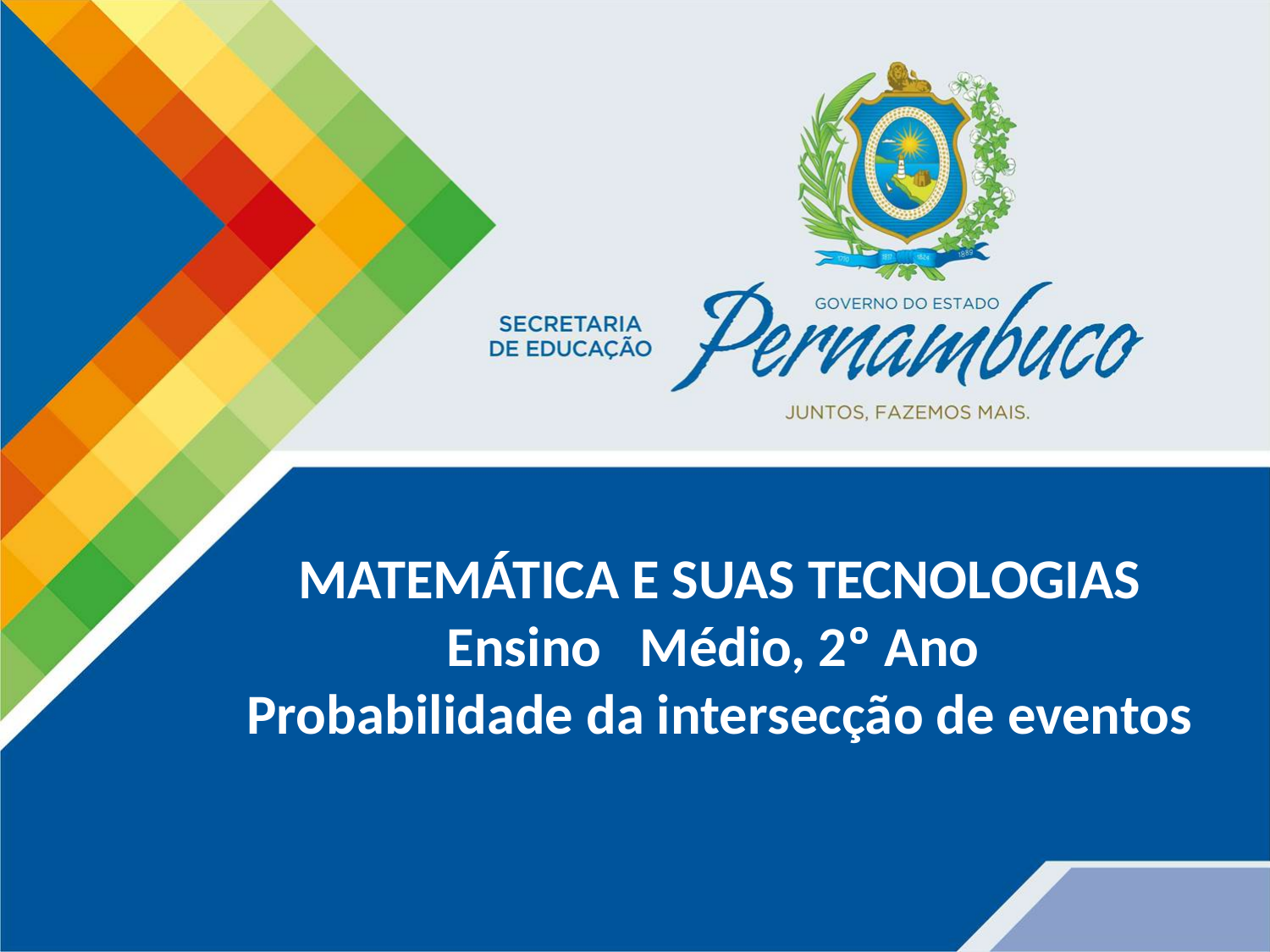

MATEMÁTICA E SUAS TECNOLOGIAS
Ensino   Médio, 2º Ano
Probabilidade da intersecção de eventos